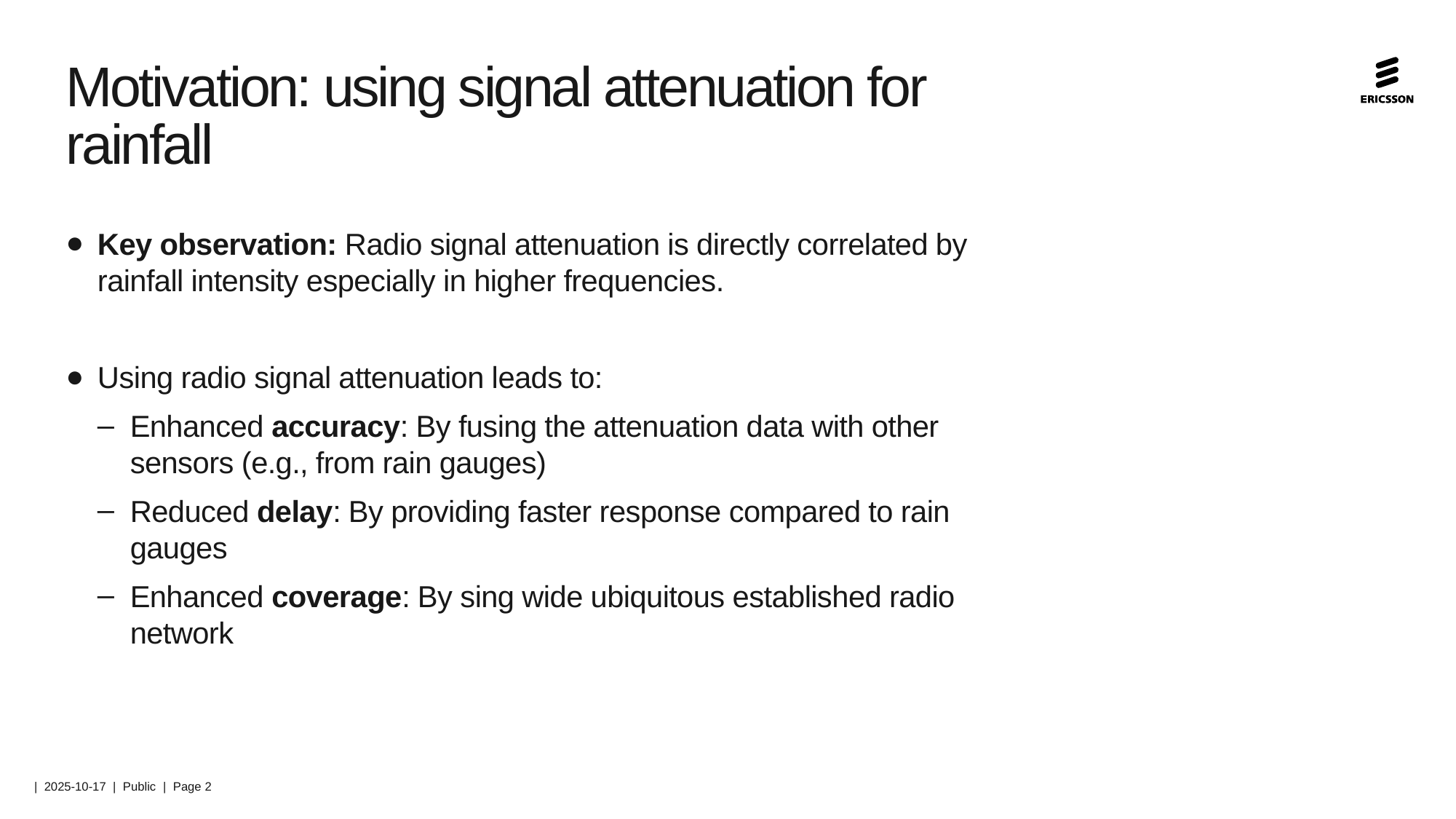

# Motivation: using signal attenuation for rainfall
Key observation: Radio signal attenuation is directly correlated by rainfall intensity especially in higher frequencies.

Using radio signal attenuation leads to:
Enhanced accuracy: By fusing the attenuation data with other sensors (e.g., from rain gauges)
Reduced delay: By providing faster response compared to rain gauges
Enhanced coverage: By sing wide ubiquitous established radio network